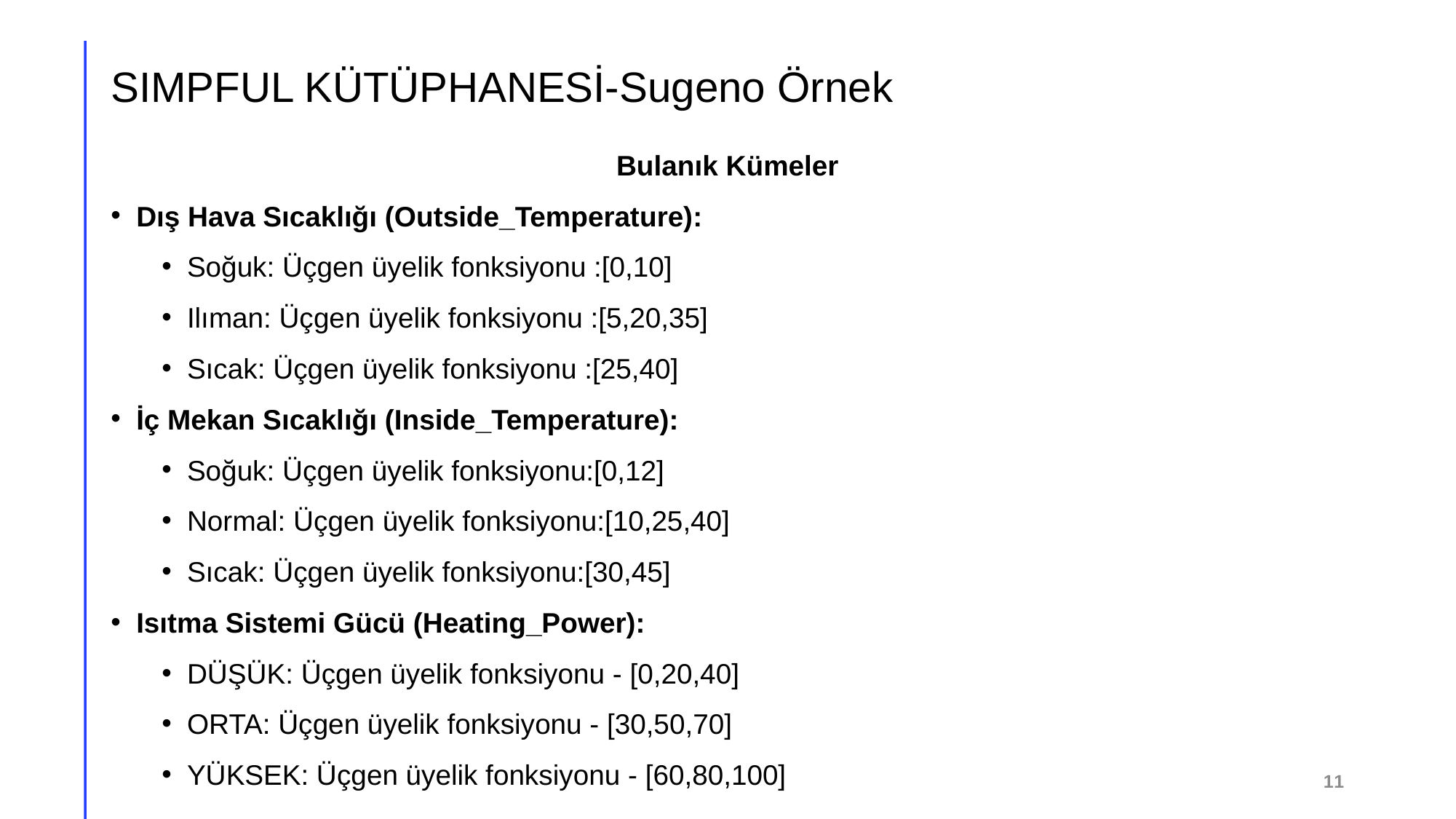

# SIMPFUL KÜTÜPHANESİ-Sugeno Örnek
Bulanık Kümeler
Dış Hava Sıcaklığı (Outside_Temperature):
Soğuk: Üçgen üyelik fonksiyonu :[0,10]
Ilıman: Üçgen üyelik fonksiyonu :[5,20,35]
Sıcak: Üçgen üyelik fonksiyonu :[25,40]
İç Mekan Sıcaklığı (Inside_Temperature):
Soğuk: Üçgen üyelik fonksiyonu:[0,12]
Normal: Üçgen üyelik fonksiyonu:[10,25,40]
Sıcak: Üçgen üyelik fonksiyonu:[30,45]
Isıtma Sistemi Gücü (Heating_Power):
DÜŞÜK: Üçgen üyelik fonksiyonu - [0,20,40]
ORTA: Üçgen üyelik fonksiyonu - [30,50,70]
YÜKSEK: Üçgen üyelik fonksiyonu - [60,80,100]
11